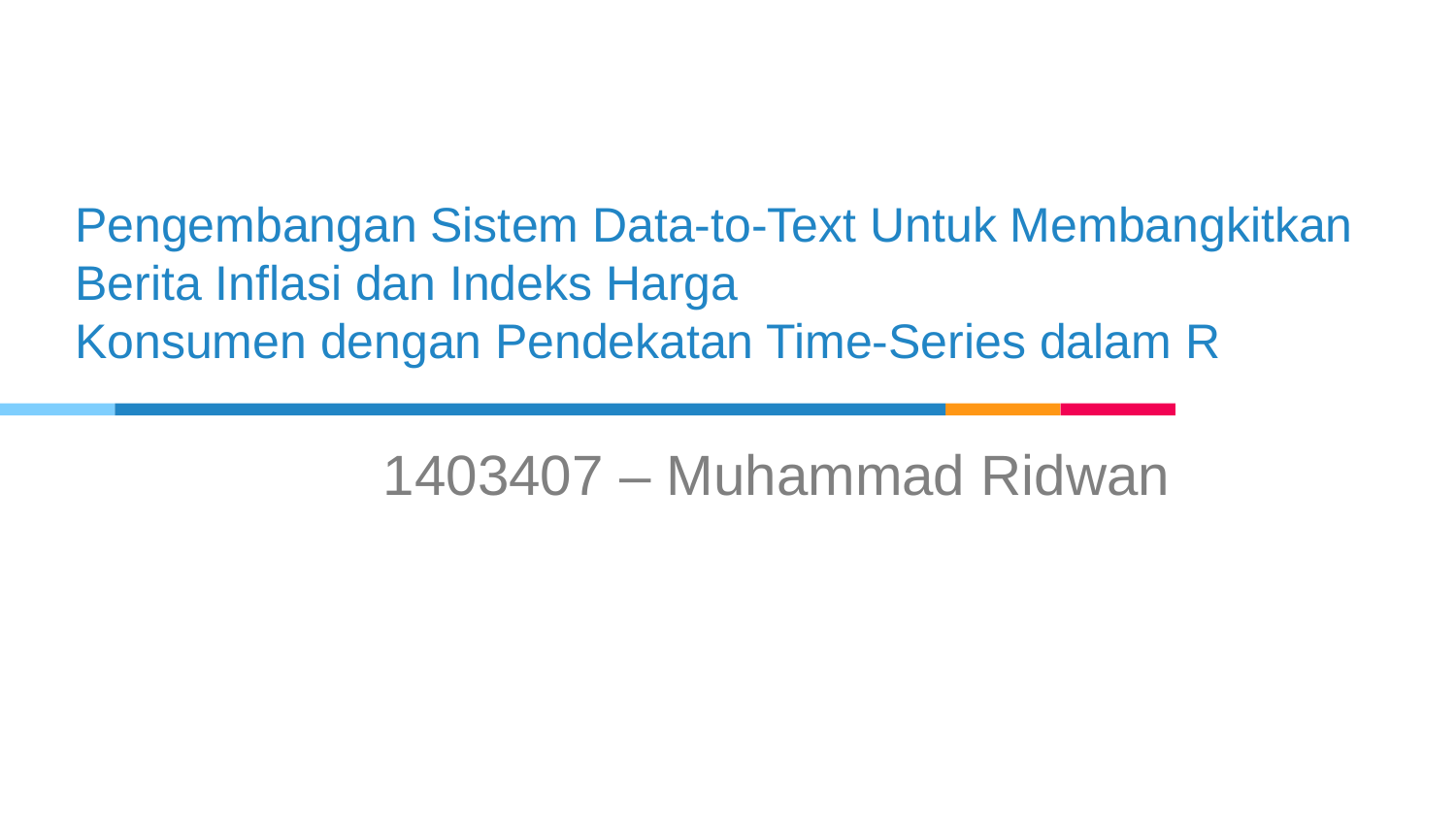

# Pengembangan Sistem Data-to-Text Untuk Membangkitkan Berita Inflasi dan Indeks Harga Konsumen dengan Pendekatan Time-Series dalam R
1403407 – Muhammad Ridwan